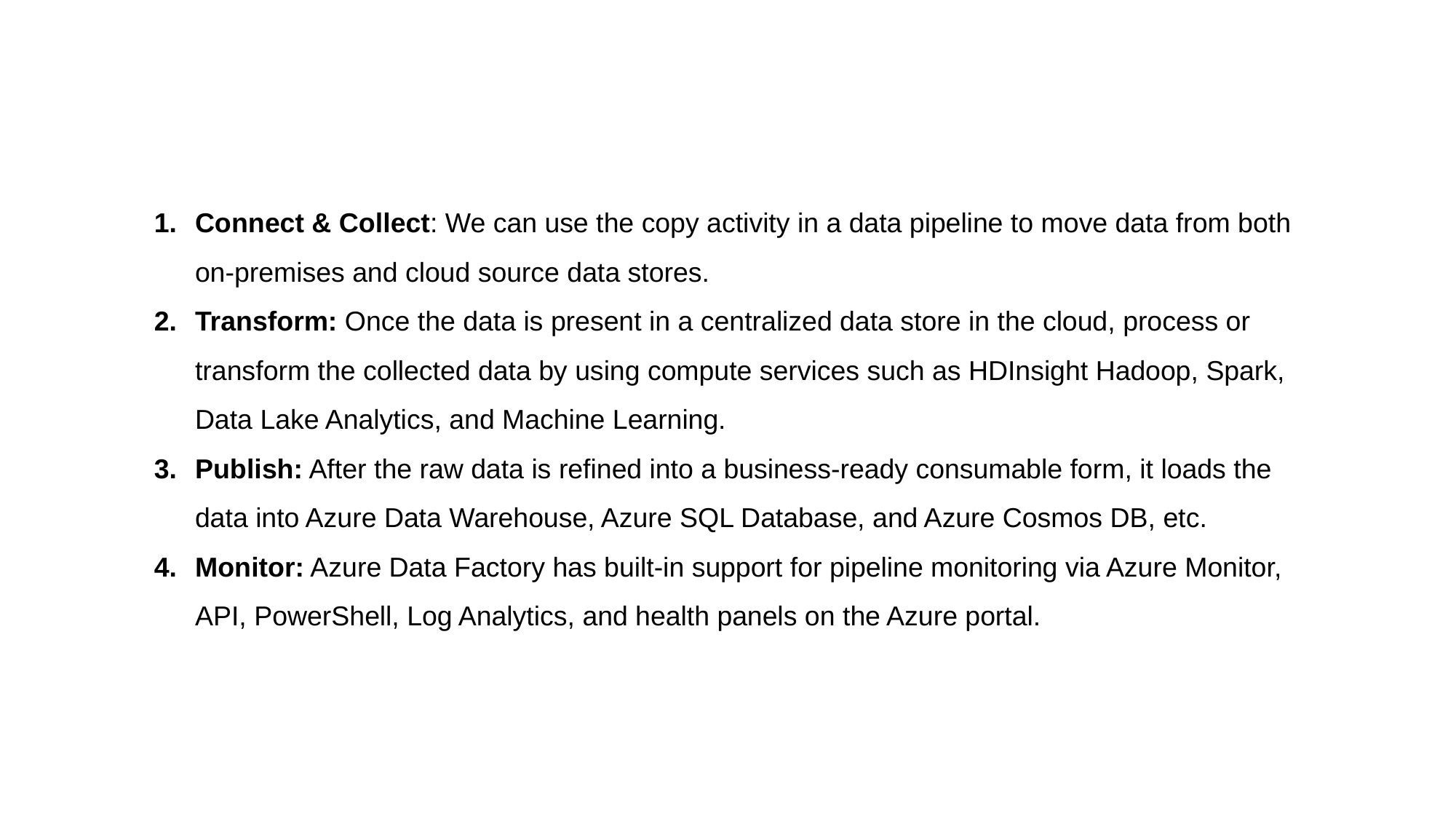

Connect & Collect: We can use the copy activity in a data pipeline to move data from both on-premises and cloud source data stores.
Transform: Once the data is present in a centralized data store in the cloud, process or transform the collected data by using compute services such as HDInsight Hadoop, Spark, Data Lake Analytics, and Machine Learning.
Publish: After the raw data is refined into a business-ready consumable form, it loads the data into Azure Data Warehouse, Azure SQL Database, and Azure Cosmos DB, etc.
Monitor: Azure Data Factory has built-in support for pipeline monitoring via Azure Monitor, API, PowerShell, Log Analytics, and health panels on the Azure portal.